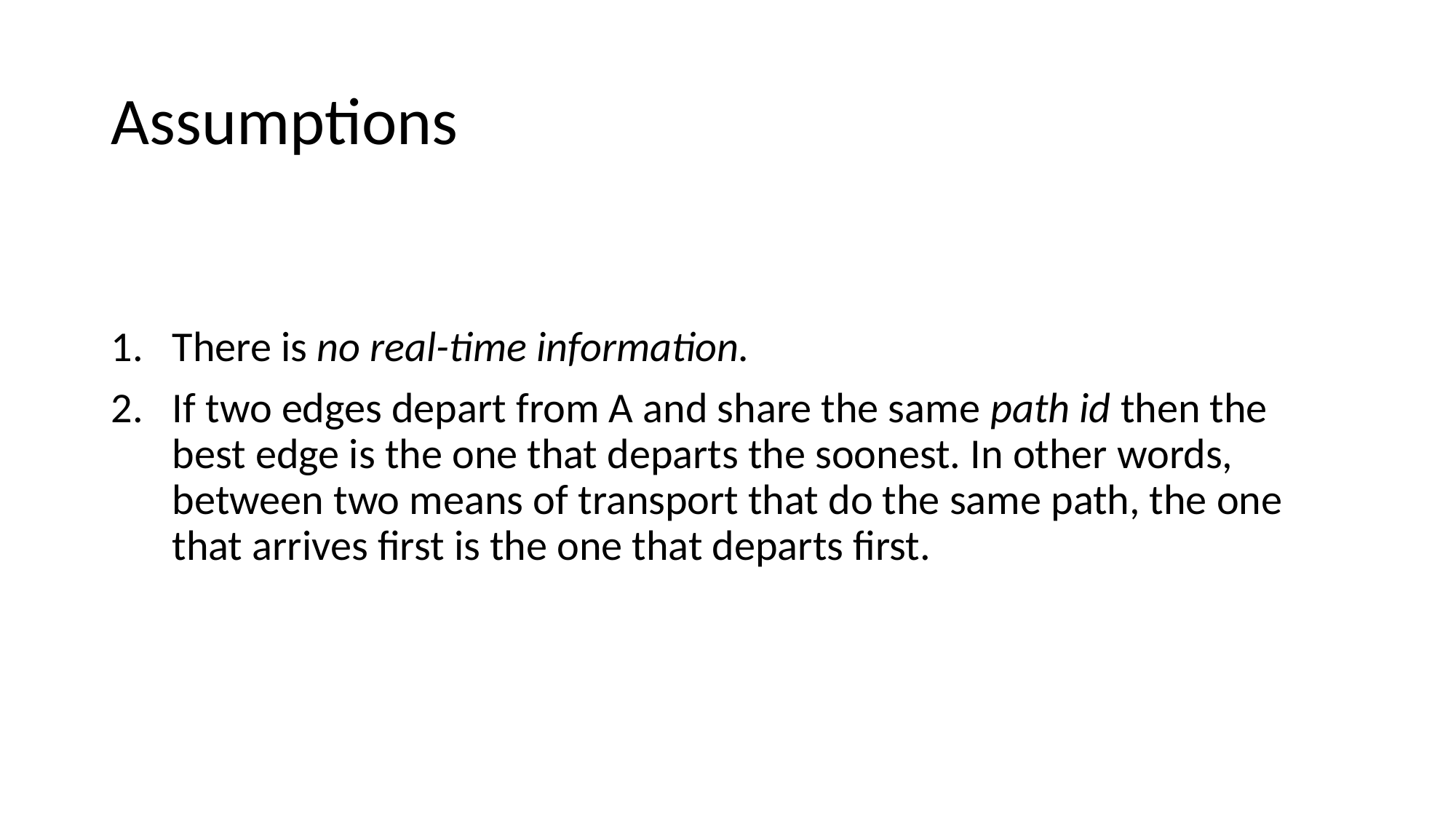

# Assumptions
There is no real-time information.
If two edges depart from A and share the same path id then the best edge is the one that departs the soonest. In other words, between two means of transport that do the same path, the one that arrives first is the one that departs first.